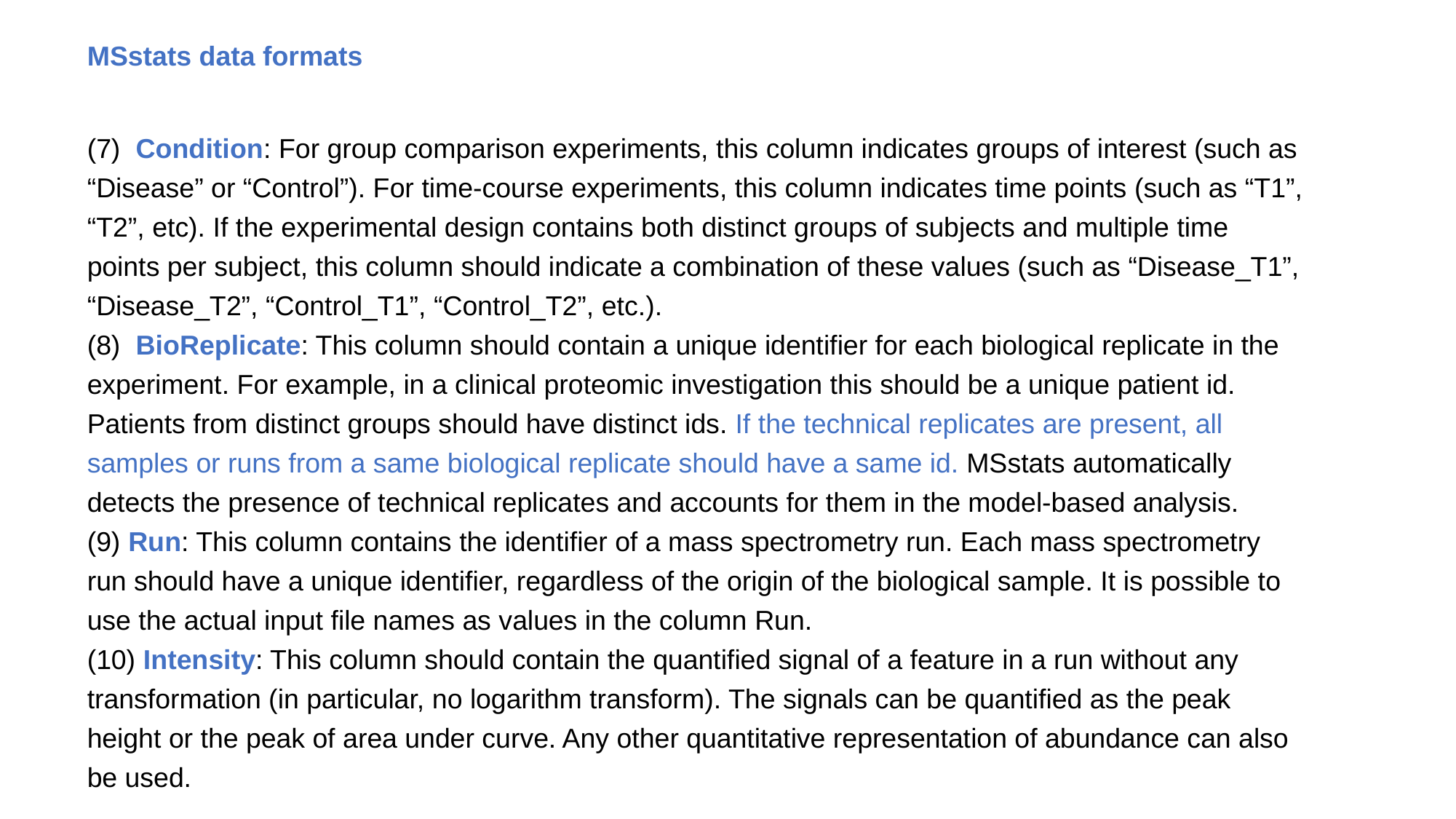

MSstats data formats
(7)  Condition: For group comparison experiments, this column indicates groups of interest (such as “Disease” or “Control”). For time-course experiments, this column indicates time points (such as “T1”, “T2”, etc). If the experimental design contains both distinct groups of subjects and multiple time points per subject, this column should indicate a combination of these values (such as “Disease_T1”, “Disease_T2”, “Control_T1”, “Control_T2”, etc.).
(8)  BioReplicate: This column should contain a unique identifier for each biological replicate in the experiment. For example, in a clinical proteomic investigation this should be a unique patient id. Patients from distinct groups should have distinct ids. If the technical replicates are present, all samples or runs from a same biological replicate should have a same id. MSstats automatically detects the presence of technical replicates and accounts for them in the model-based analysis.
(9) Run: This column contains the identifier of a mass spectrometry run. Each mass spectrometry run should have a unique identifier, regardless of the origin of the biological sample. It is possible to use the actual input file names as values in the column Run.
(10) Intensity: This column should contain the quantified signal of a feature in a run without any transformation (in particular, no logarithm transform). The signals can be quantified as the peak height or the peak of area under curve. Any other quantitative representation of abundance can also be used.